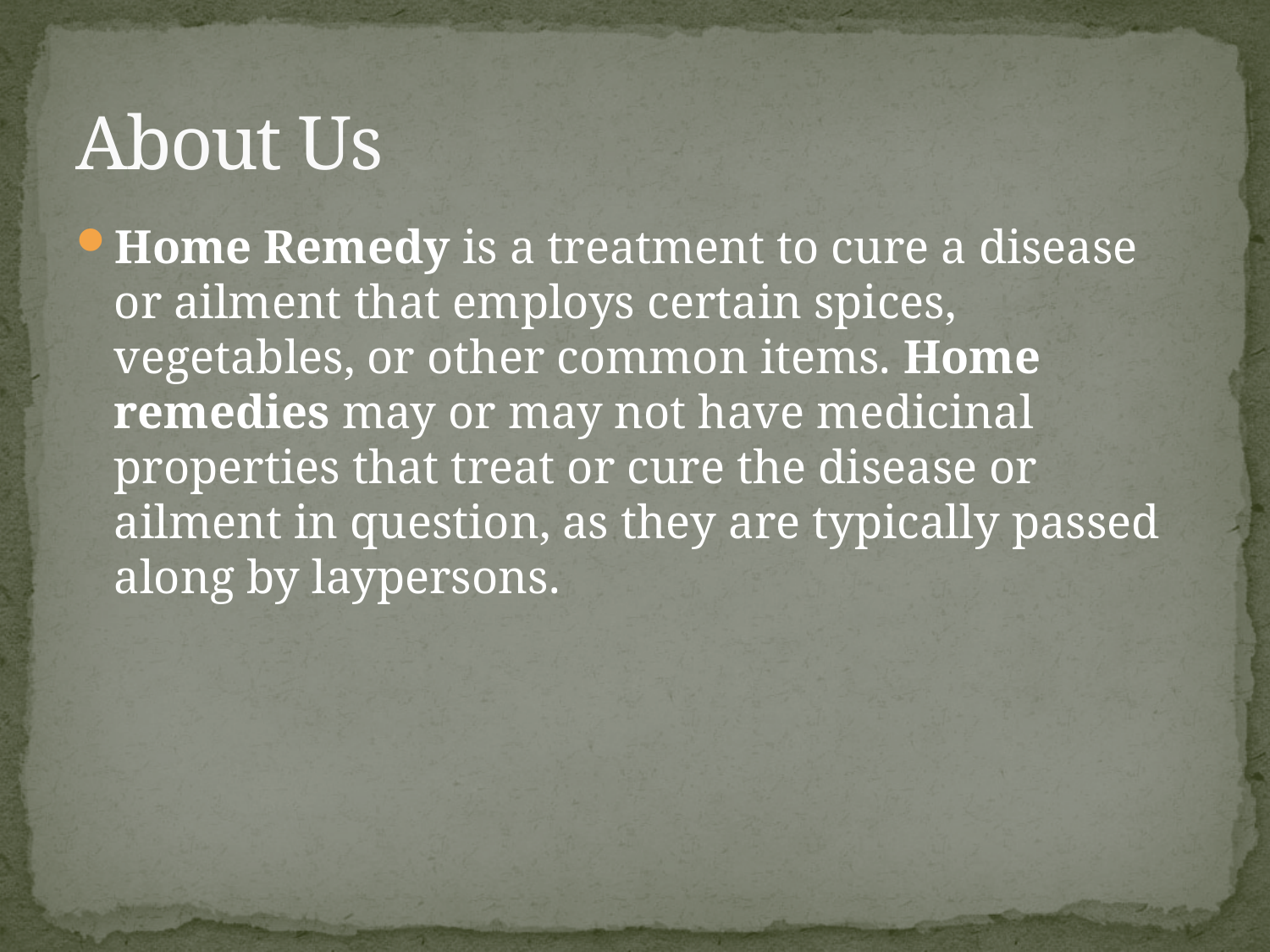

# About Us
Home Remedy is a treatment to cure a disease or ailment that employs certain spices, vegetables, or other common items. Home remedies may or may not have medicinal properties that treat or cure the disease or ailment in question, as they are typically passed along by laypersons.